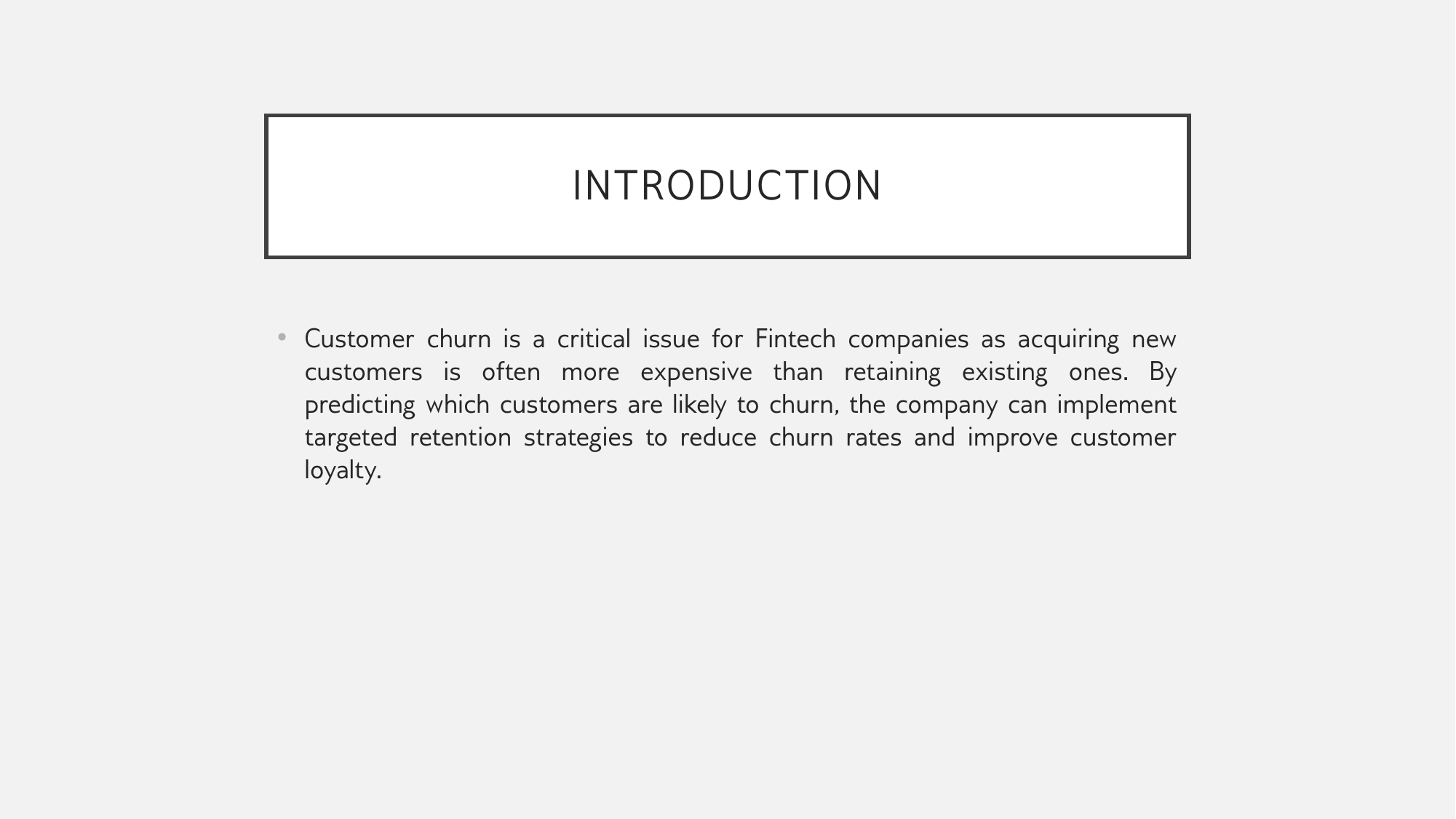

# Introduction
Customer churn is a critical issue for Fintech companies as acquiring new customers is often more expensive than retaining existing ones. By predicting which customers are likely to churn, the company can implement targeted retention strategies to reduce churn rates and improve customer loyalty.